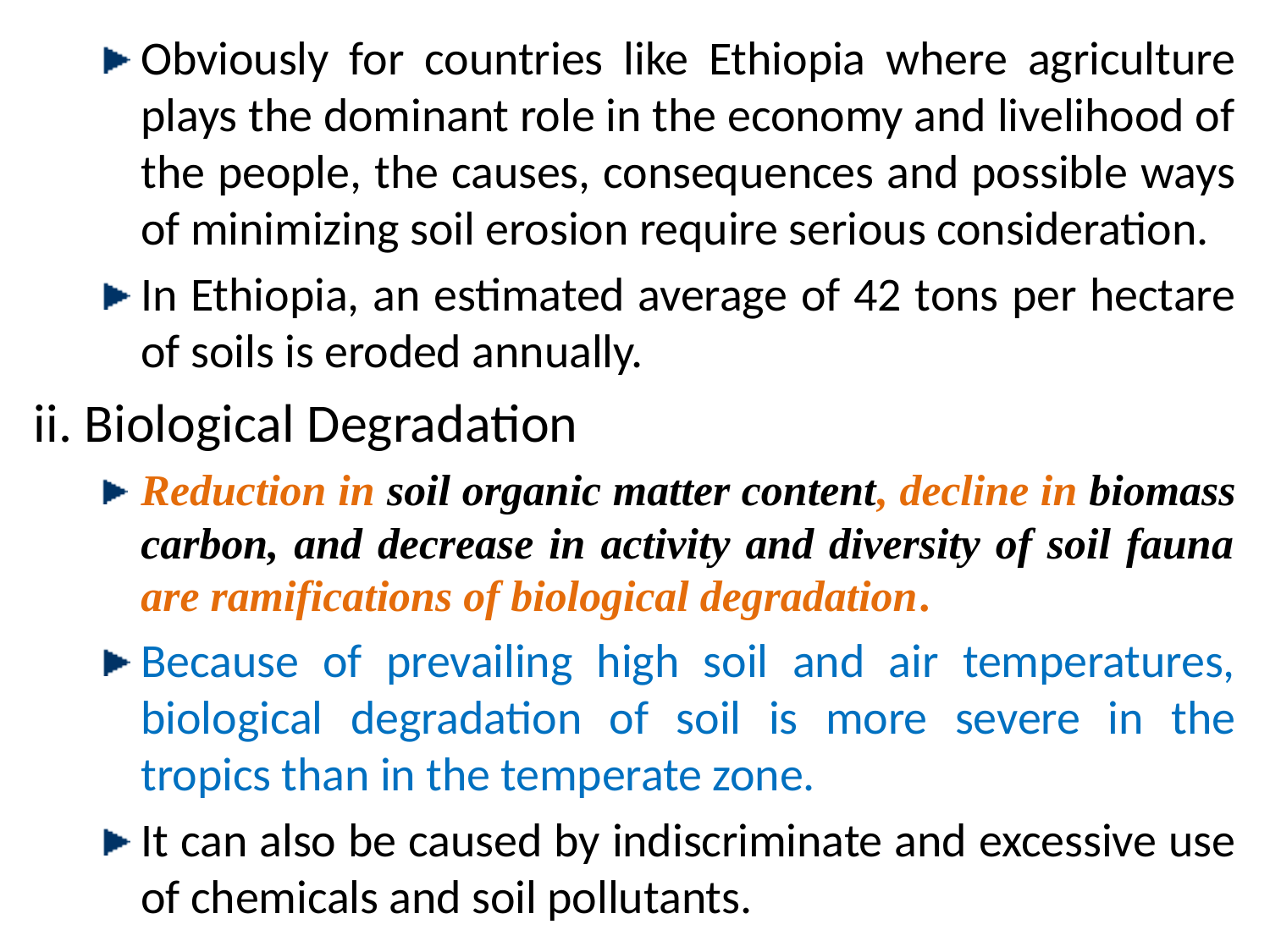

Obviously for countries like Ethiopia where agriculture plays the dominant role in the economy and livelihood of the people, the causes, consequences and possible ways of minimizing soil erosion require serious consideration.
In Ethiopia, an estimated average of 42 tons per hectare of soils is eroded annually.
ii. Biological Degradation
Reduction in soil organic matter content, decline in biomass carbon, and decrease in activity and diversity of soil fauna are ramifications of biological degradation.
Because of prevailing high soil and air temperatures, biological degradation of soil is more severe in the tropics than in the temperate zone.
It can also be caused by indiscriminate and excessive use of chemicals and soil pollutants.